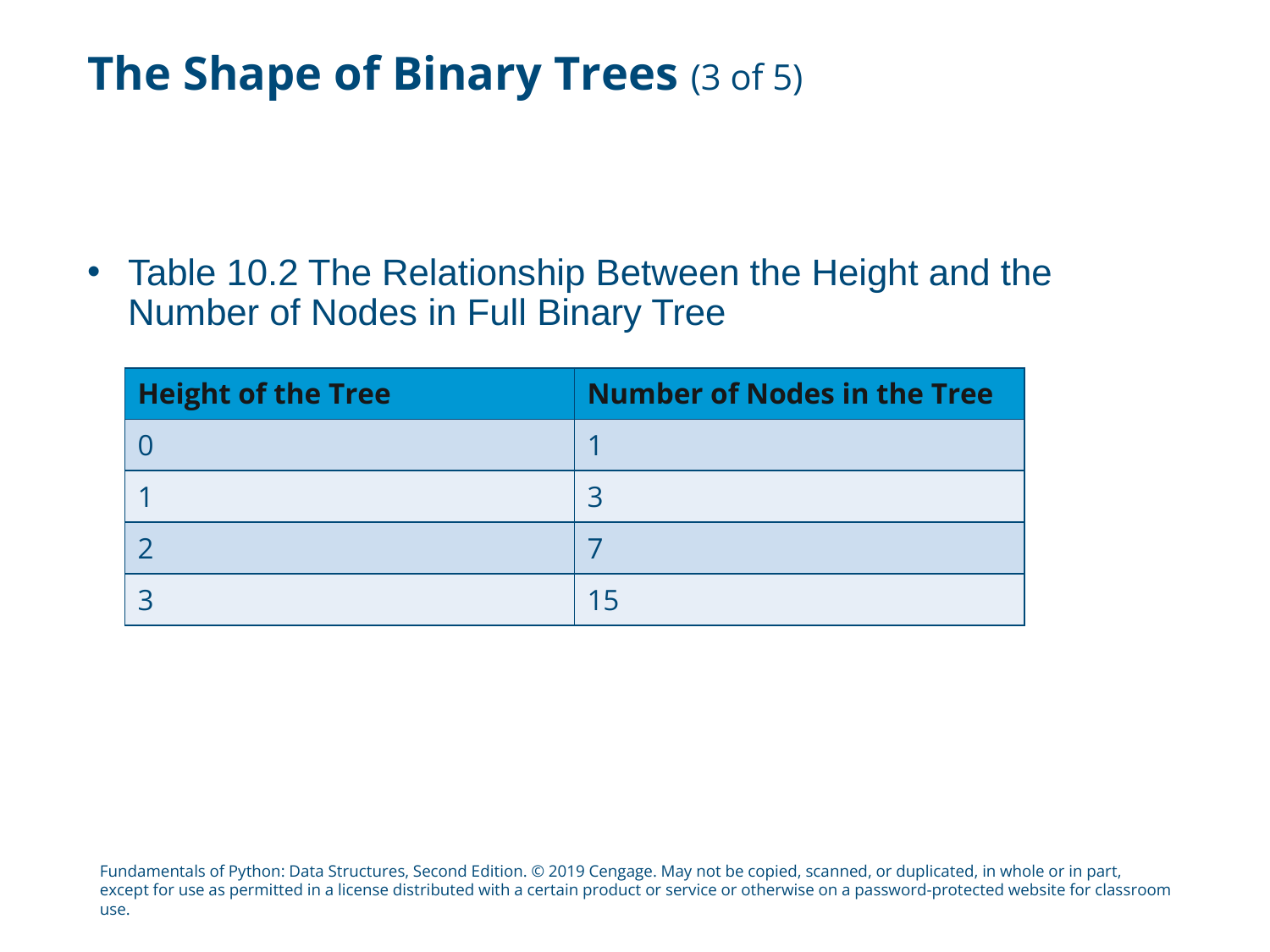

# The Shape of Binary Trees (3 of 5)
Table 10.2 The Relationship Between the Height and the Number of Nodes in Full Binary Tree
| Height of the Tree | Number of Nodes in the Tree |
| --- | --- |
| 0 | 1 |
| 1 | 3 |
| 2 | 7 |
| 3 | 15 |
Fundamentals of Python: Data Structures, Second Edition. © 2019 Cengage. May not be copied, scanned, or duplicated, in whole or in part, except for use as permitted in a license distributed with a certain product or service or otherwise on a password-protected website for classroom use.